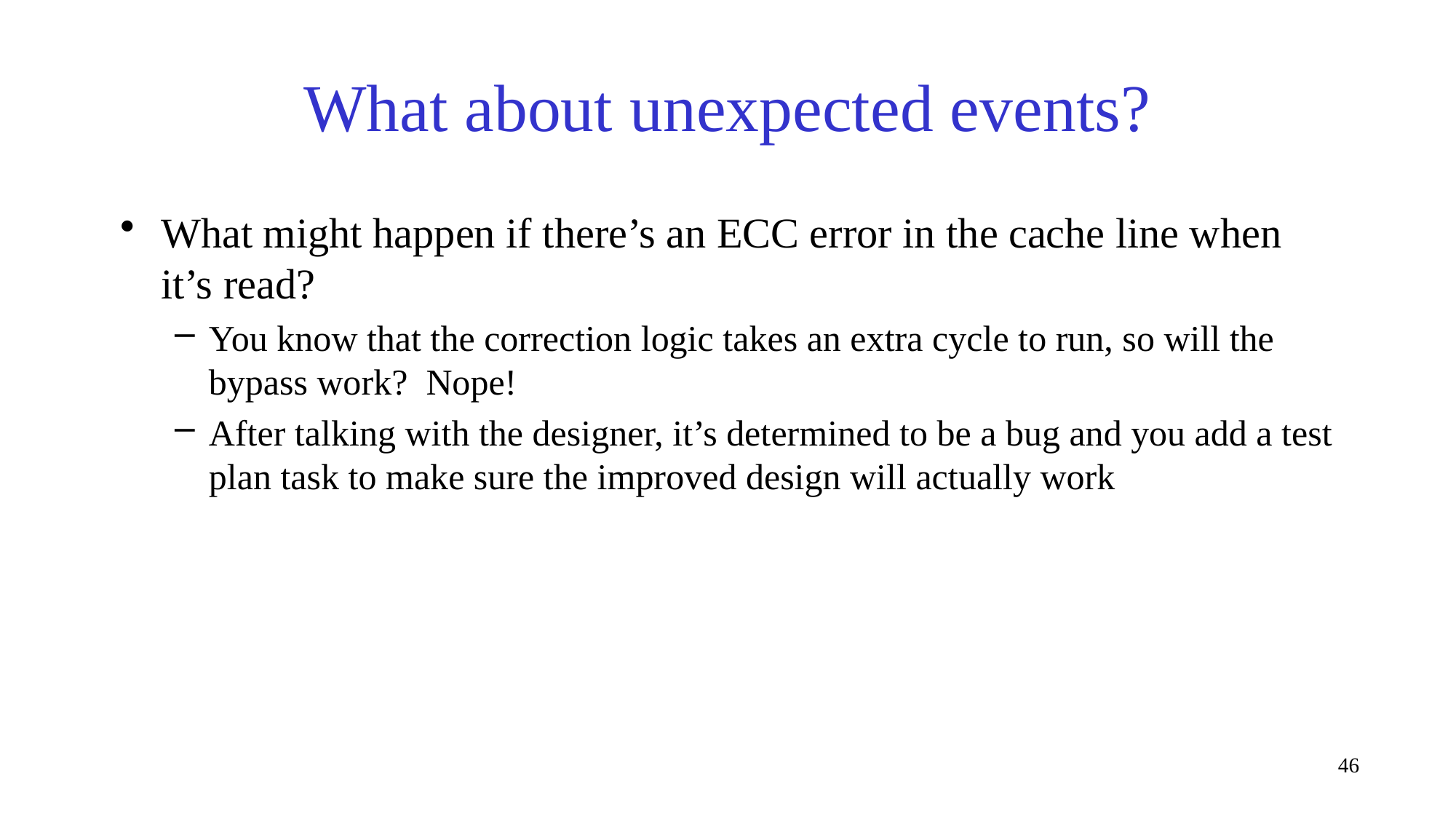

# What about unexpected events?
What might happen if there’s an ECC error in the cache line when it’s read?
You know that the correction logic takes an extra cycle to run, so will the bypass work?  Nope!
After talking with the designer, it’s determined to be a bug and you add a test plan task to make sure the improved design will actually work